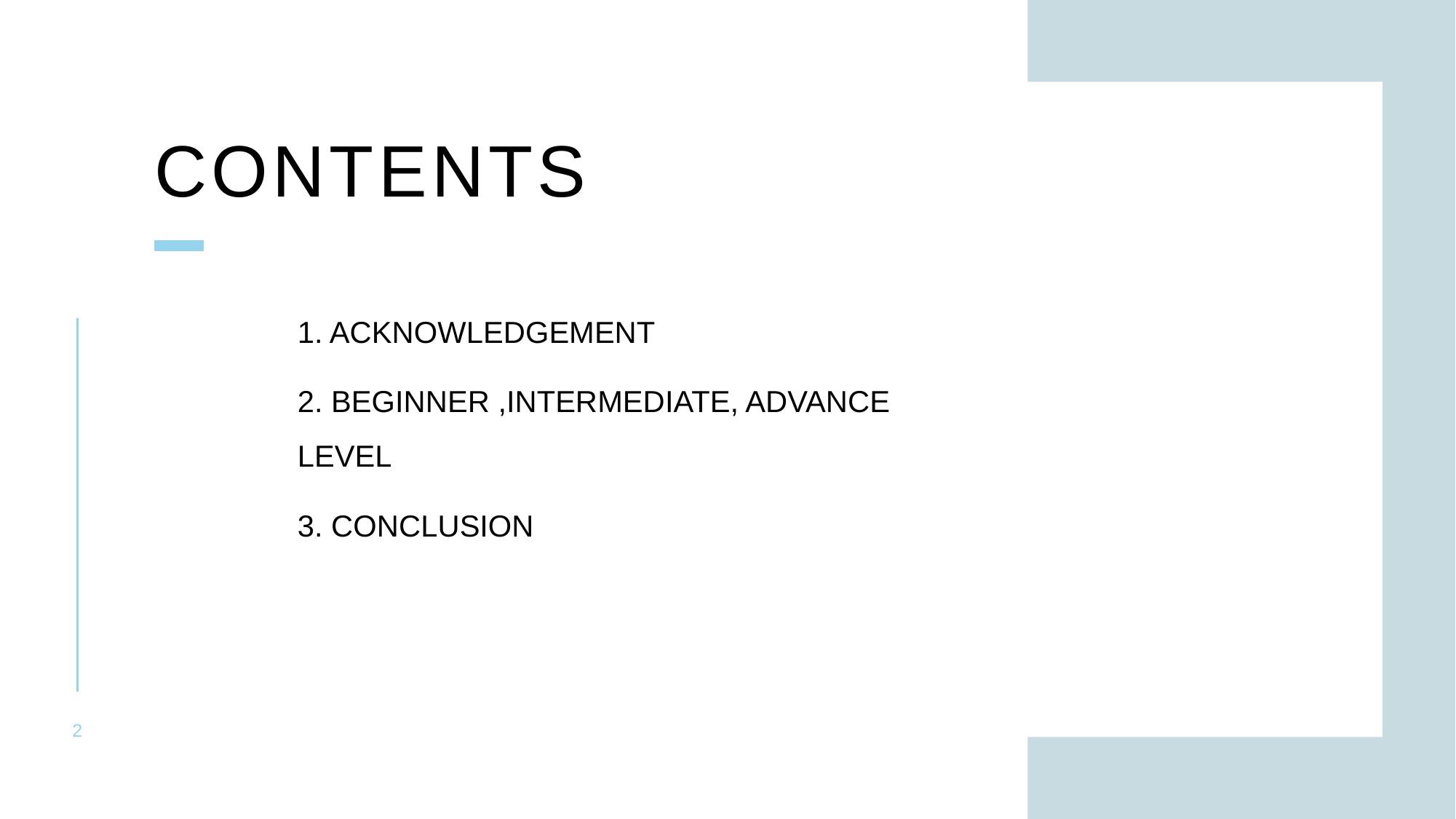

# contents
1. Acknowledgement
2. Beginner ,INTERMEDIATE, Advance level
3. Conclusion

2